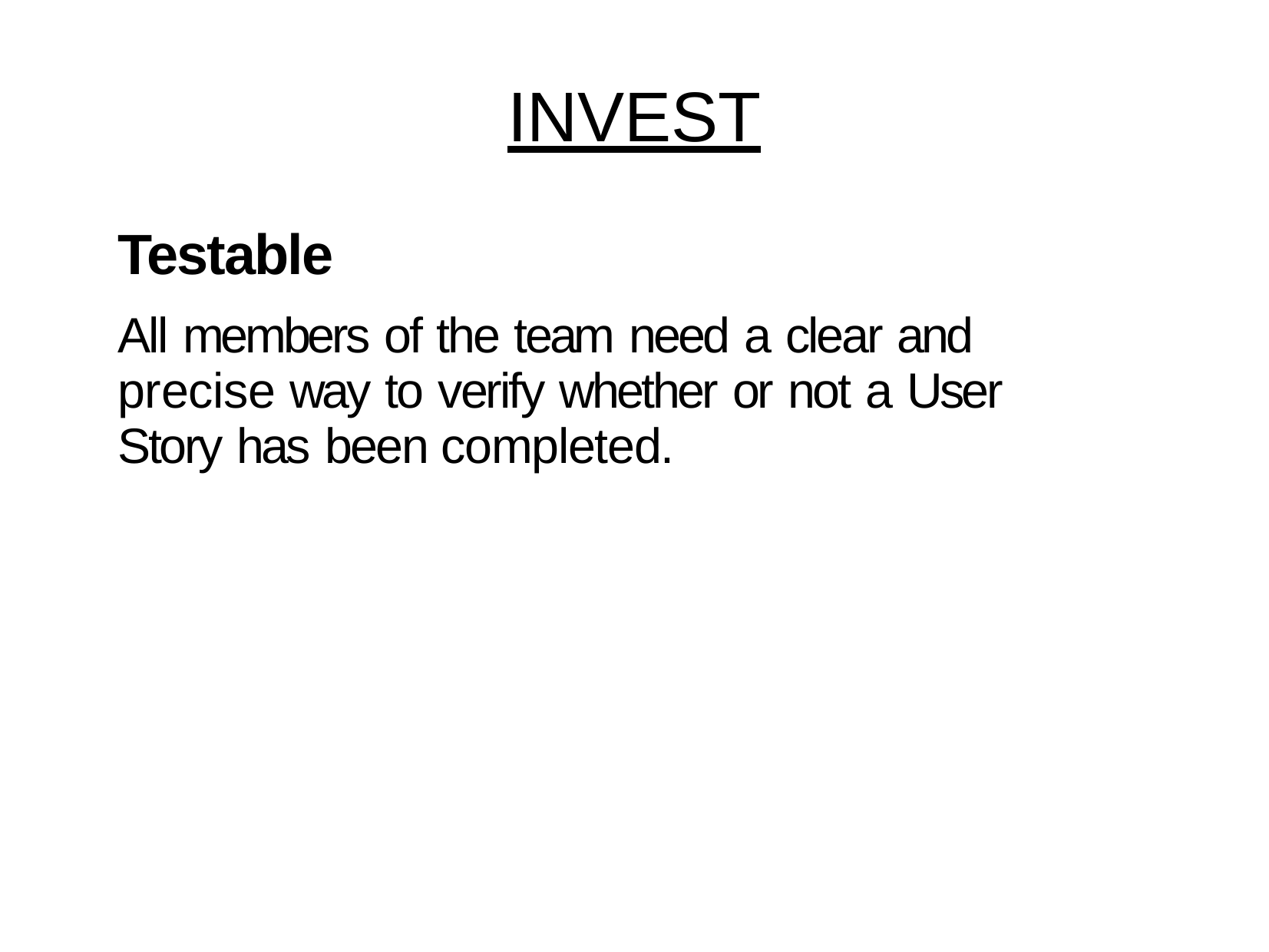

# INVEST
Testable
All members of the team need a clear and precise way to verify whether or not a User Story has been completed.